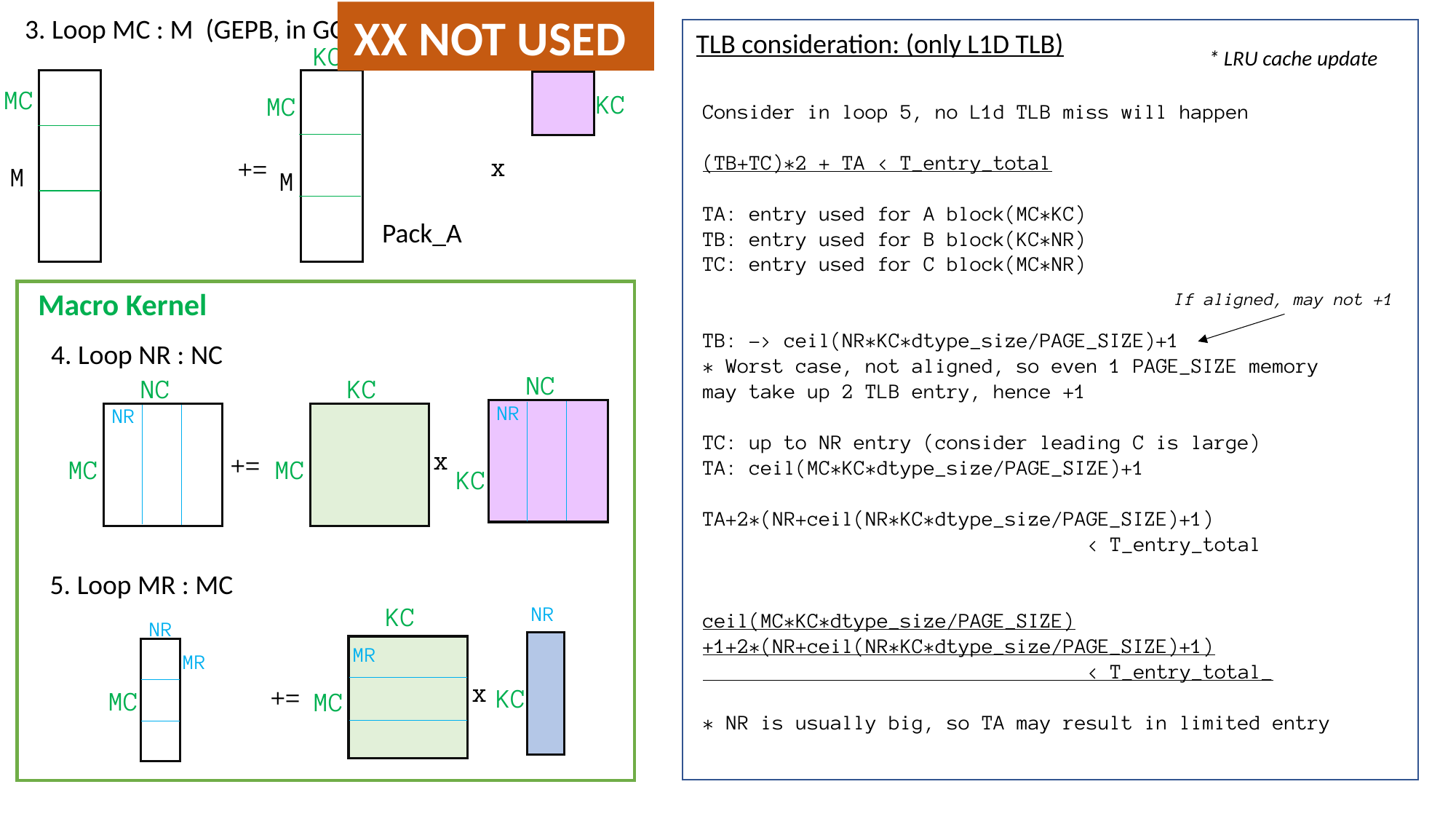

XX NOT USED
3. Loop MC : M  (GEPB, in GOTO)

TLB consideration: (only L1D TLB)
KC
NC
* LRU cache update

MC
KC
MC
Consider in loop 5, no L1d TLB miss will happen

(TB+TC)*2 + TA < T_entry_total

TA: entry used for A block(MC*KC)
TB: entry used for B block(KC*NR)
TC: entry used for C block(MC*NR)

TB: -> ceil(NR*KC*dtype_size/PAGE_SIZE)+1
* Worst case, not aligned, so even 1 PAGE_SIZE memory may take up 2 TLB entry, hence +1

TC: up to NR entry (consider leading C is large)
TA: ceil(MC*KC*dtype_size/PAGE_SIZE)+1

TA+2*(NR+ceil(NR*KC*dtype_size/PAGE_SIZE)+1)
                                 < T_entry_total

ceil(MC*KC*dtype_size/PAGE_SIZE)+1+2*(NR+ceil(NR*KC*dtype_size/PAGE_SIZE)+1)
                                 < T_entry_total_

* NR is usually big, so TA may result in limited entry
+=
x
M
M
Pack_A
Macro Kernel

If aligned, may not +1
4. Loop NR : NC
NC
NC
KC
NR
NR

x
+=
MC
MC
KC
5. Loop MR : MC
KC
NR
NR

MR

MR
x
+=
KC
MC
MC